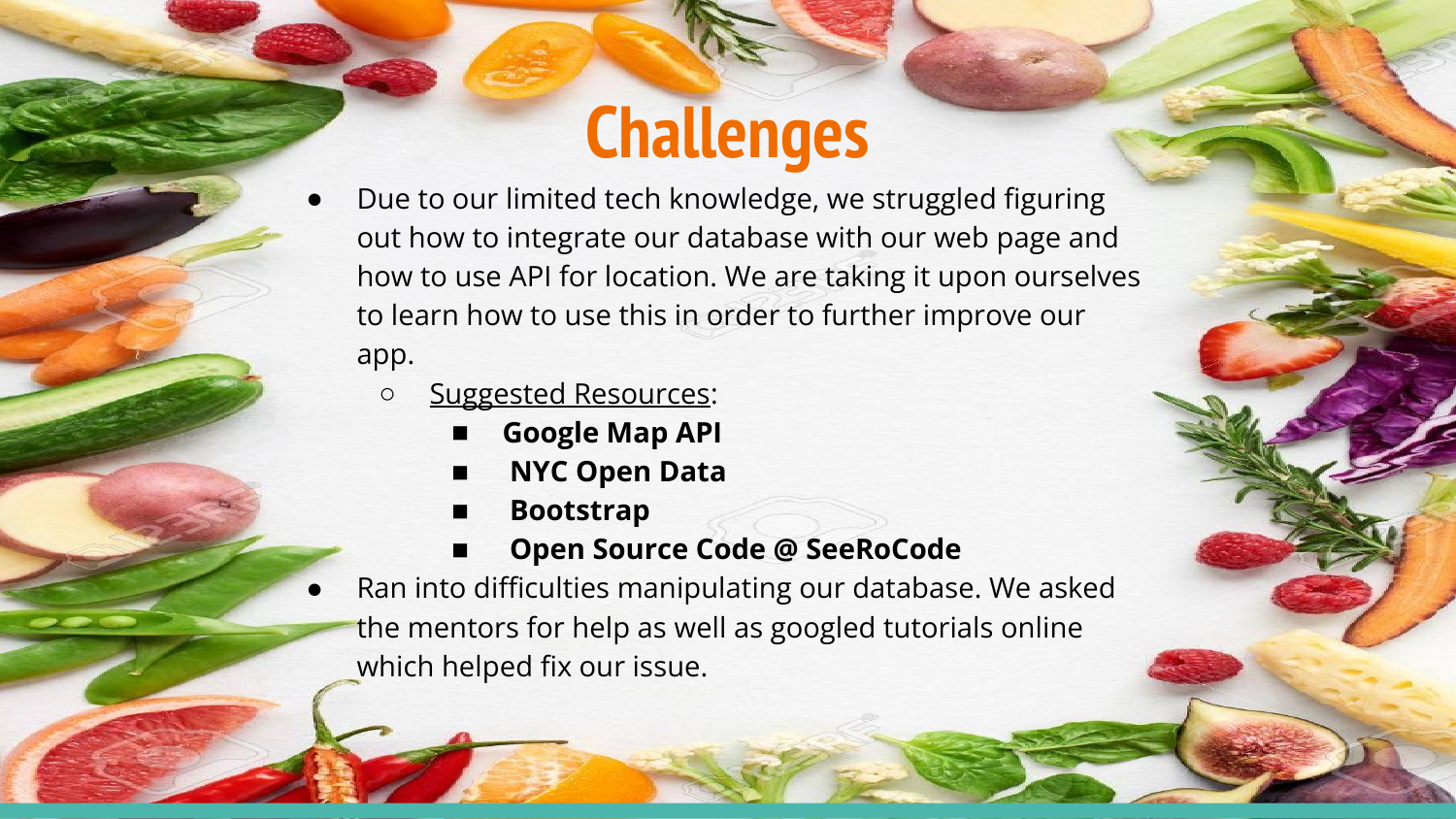

# Challenges
Due to our limited tech knowledge, we struggled figuring out how to integrate our database with our web page and how to use API for location. We are taking it upon ourselves to learn how to use this in order to further improve our app.
Suggested Resources:
Google Map API
 NYC Open Data
 Bootstrap
 Open Source Code @ SeeRoCode
Ran into difficulties manipulating our database. We asked the mentors for help as well as googled tutorials online which helped fix our issue.